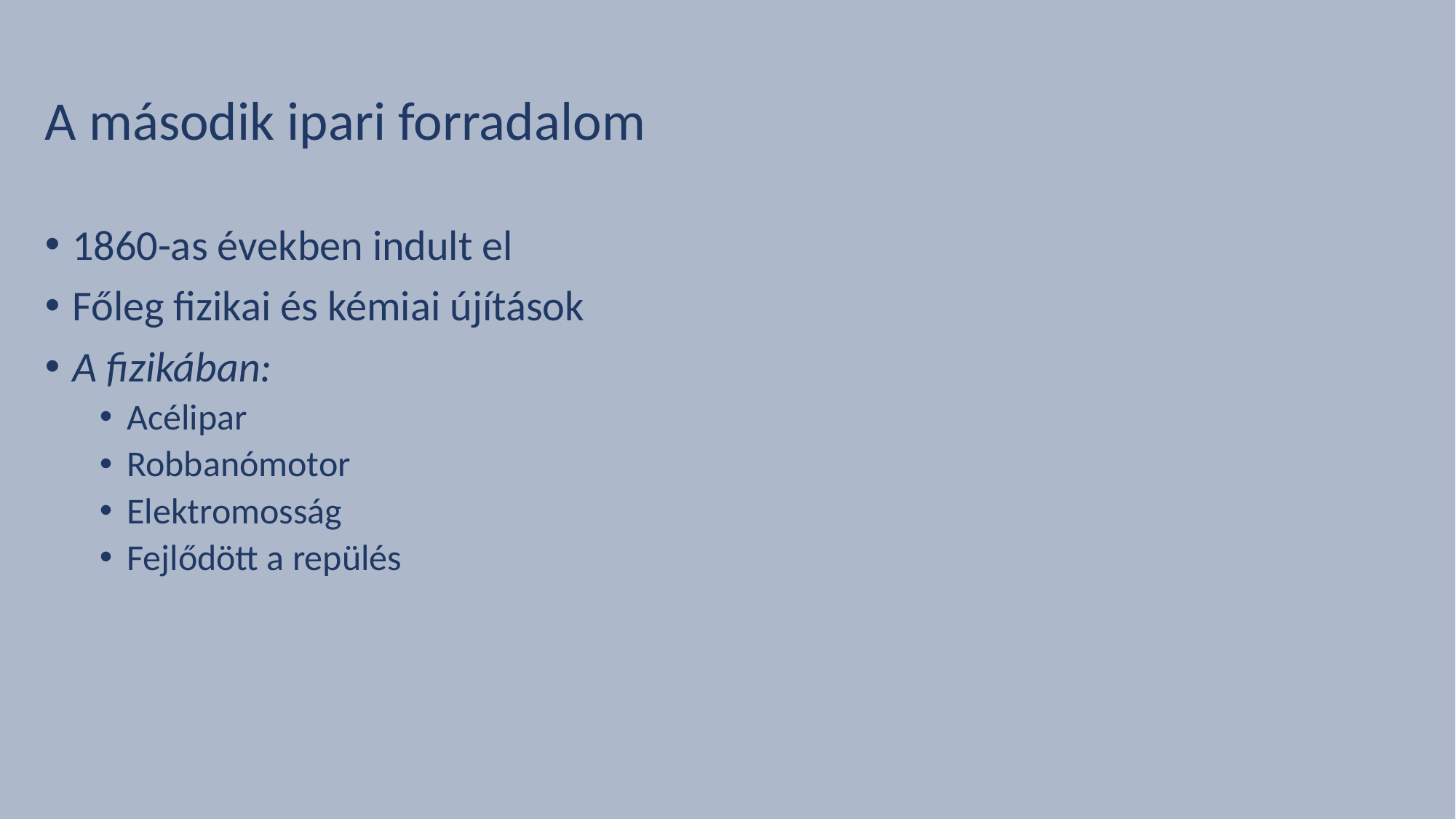

# A második ipari forradalom
1860-as években indult el
Főleg fizikai és kémiai újítások
A fizikában:
Acélipar
Robbanómotor
Elektromosság
Fejlődött a repülés